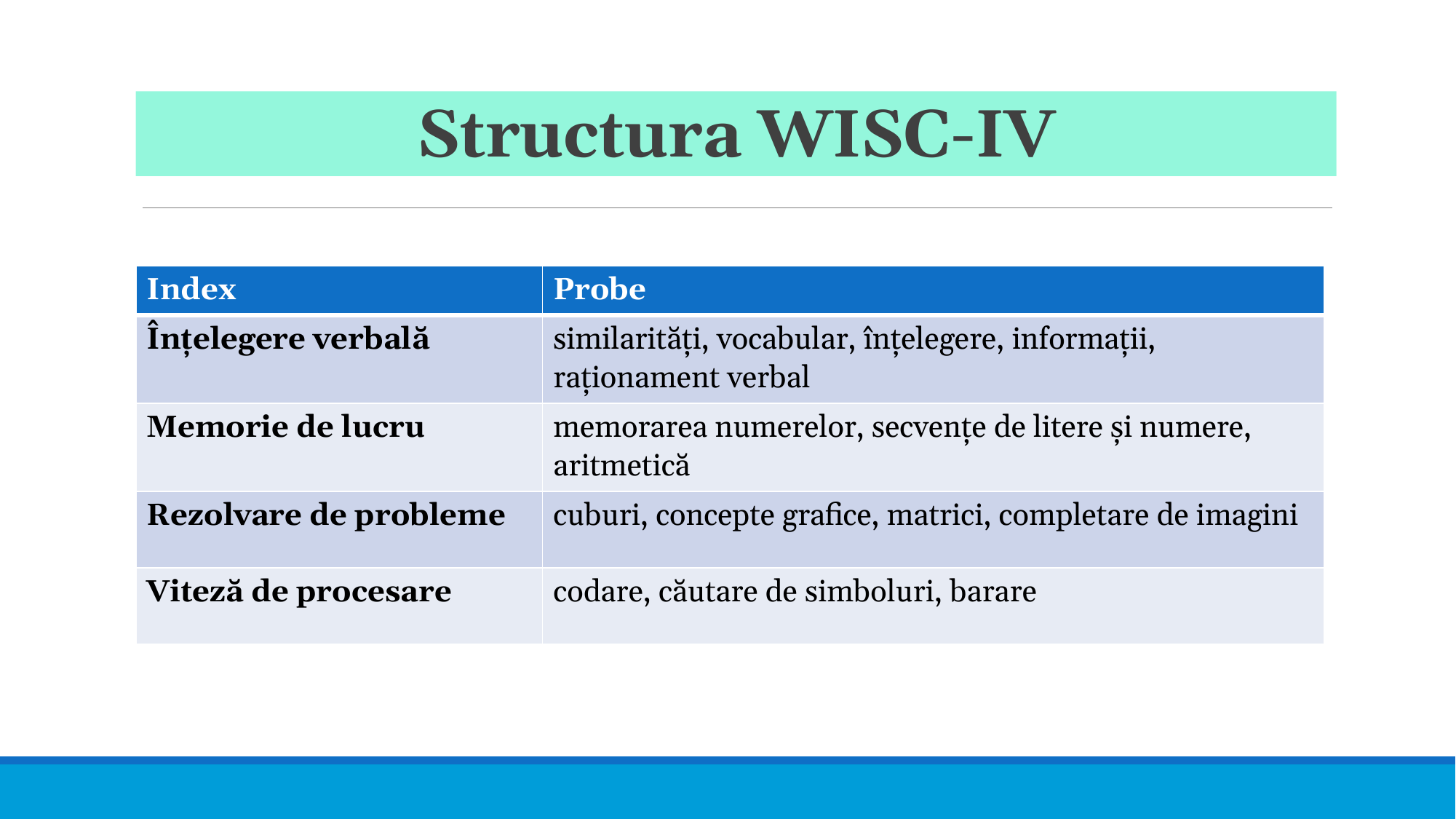

# Structura WISC-IV
| Index | Probe |
| --- | --- |
| Înțelegere verbală | similarități, vocabular, înțelegere, informații, raționament verbal |
| Memorie de lucru | memorarea numerelor, secvențe de litere și numere, aritmetică |
| Rezolvare de probleme | cuburi, concepte grafice, matrici, completare de imagini |
| Viteză de procesare | codare, căutare de simboluri, barare |